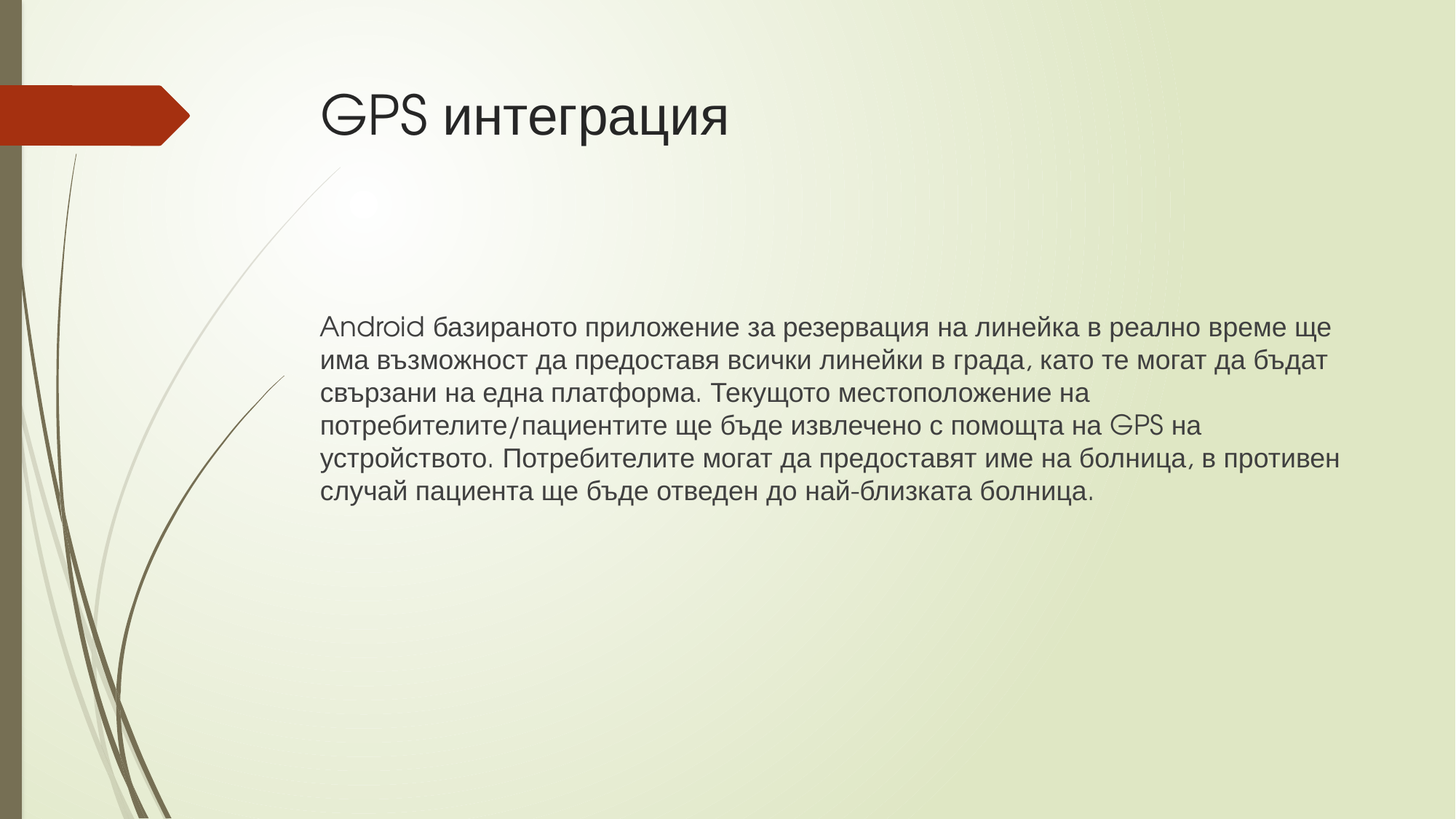

# GPS интеграция
Android базираното приложение за резервация на линейка в реално време ще има възможност да предоставя всички линейки в града, като те могат да бъдат свързани на една платформа. Текущото местоположение на потребителите/пациентите ще бъде извлечено с помощта на GPS на устройството. Потребителите могат да предоставят име на болница, в противен случай пациента ще бъде отведен до най-близката болница.